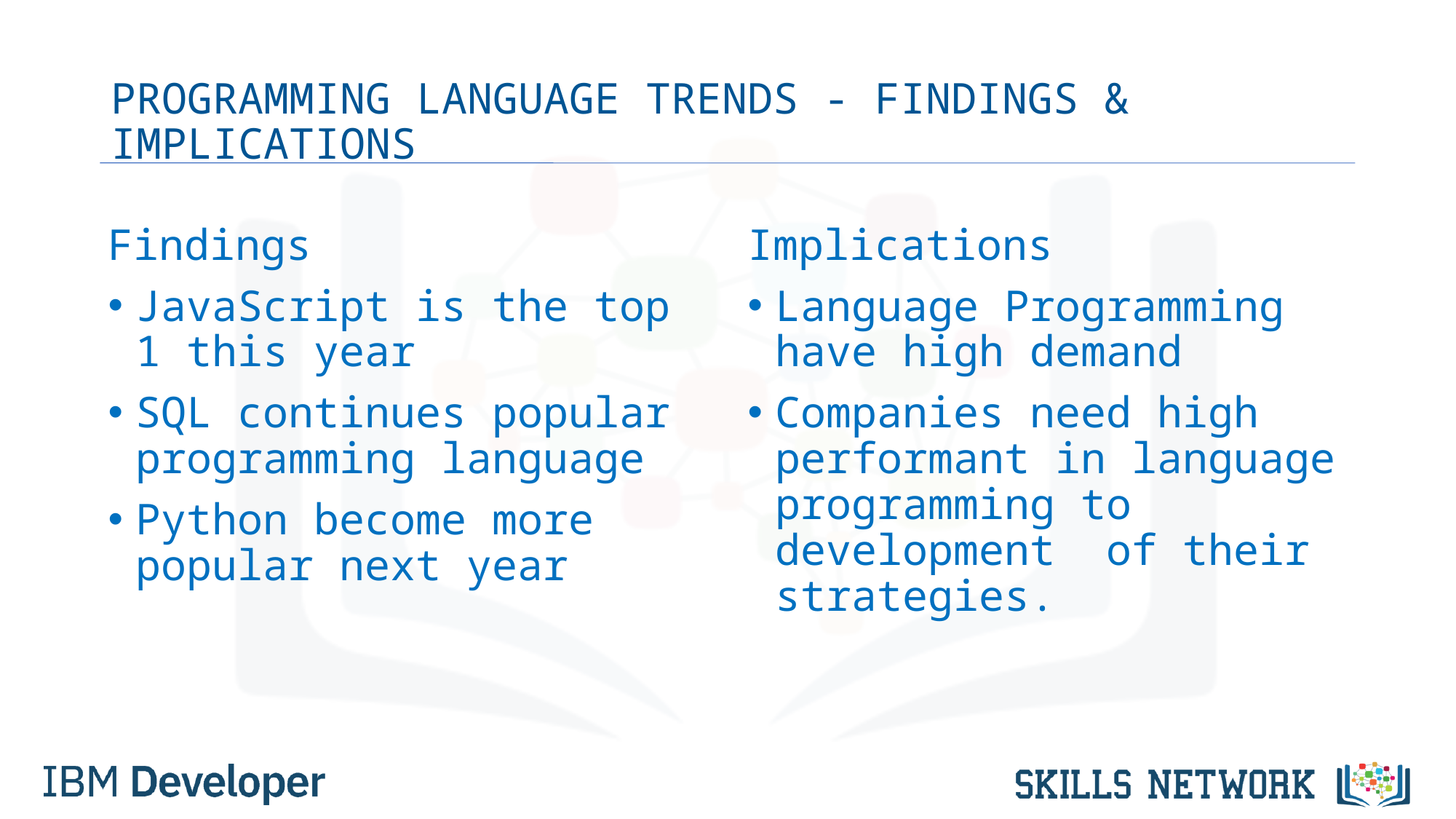

# PROGRAMMING LANGUAGE TRENDS - FINDINGS & IMPLICATIONS
Findings
JavaScript is the top 1 this year
SQL continues popular programming language
Python become more popular next year
Implications
Language Programming have high demand
Companies need high performant in language programming to development  of their strategies.